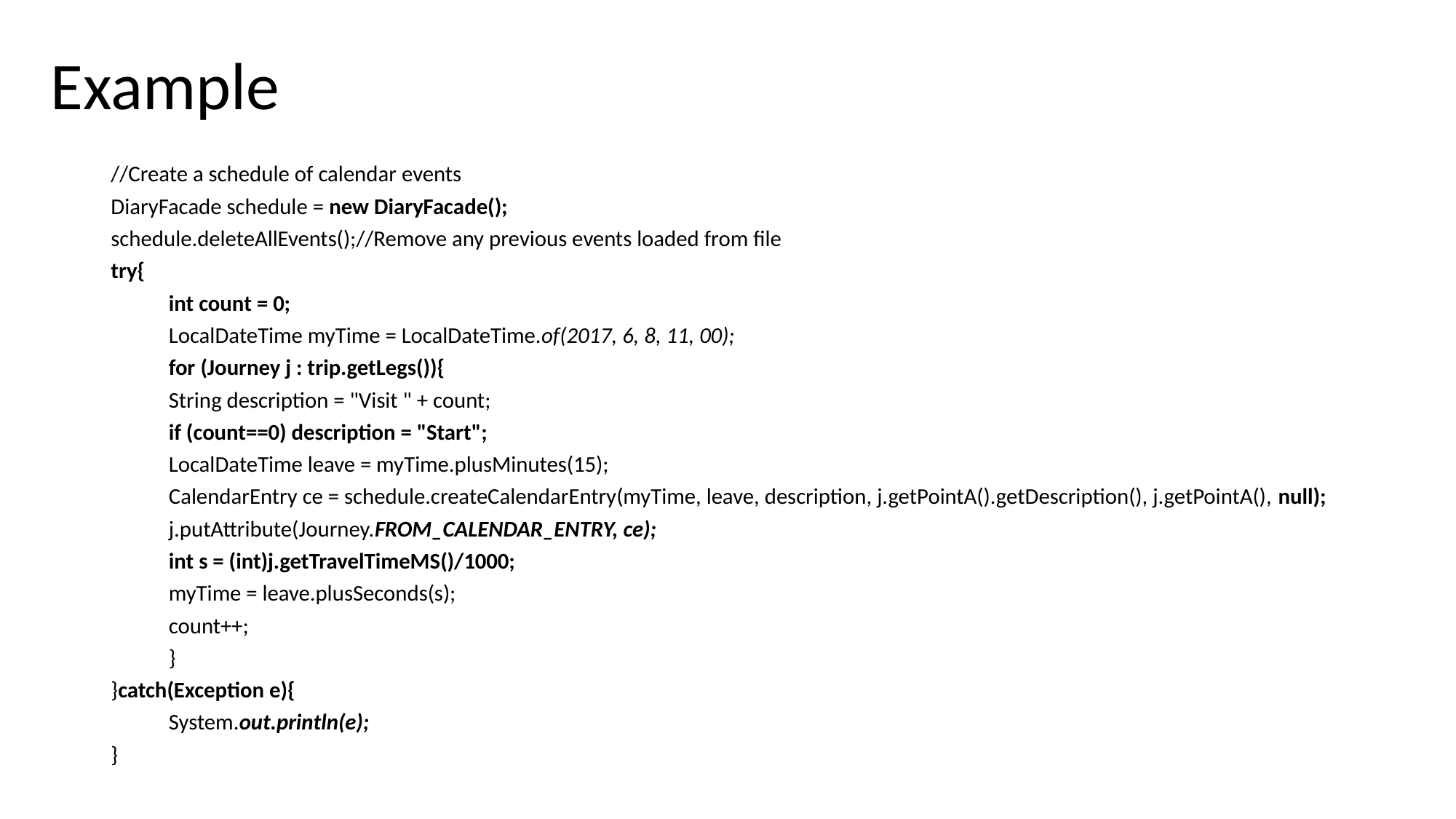

# Example
//Create a schedule of calendar events
DiaryFacade schedule = new DiaryFacade();
schedule.deleteAllEvents();//Remove any previous events loaded from file
try{
	int count = 0;
	LocalDateTime myTime = LocalDateTime.of(2017, 6, 8, 11, 00);
	for (Journey j : trip.getLegs()){
		String description = "Visit " + count;
		if (count==0) description = "Start";
			LocalDateTime leave = myTime.plusMinutes(15);
		CalendarEntry ce = schedule.createCalendarEntry(myTime, leave, description, j.getPointA().getDescription(), j.getPointA(), null);
		j.putAttribute(Journey.FROM_CALENDAR_ENTRY, ce);
		int s = (int)j.getTravelTimeMS()/1000;
		myTime = leave.plusSeconds(s);
		count++;
	}
}catch(Exception e){
	System.out.println(e);
}